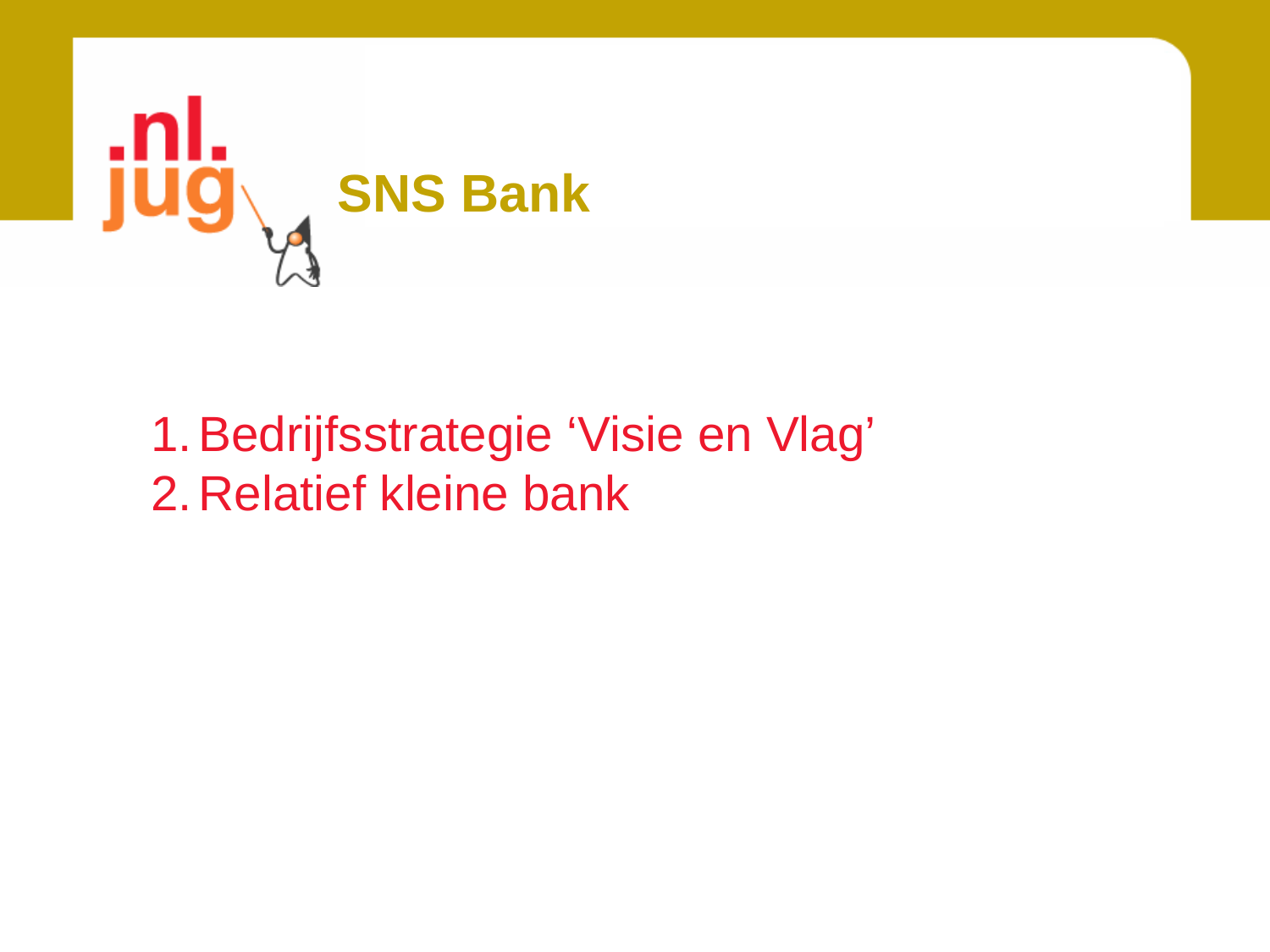

# SNS Bank
Bedrijfsstrategie ‘Visie en Vlag’
Relatief kleine bank